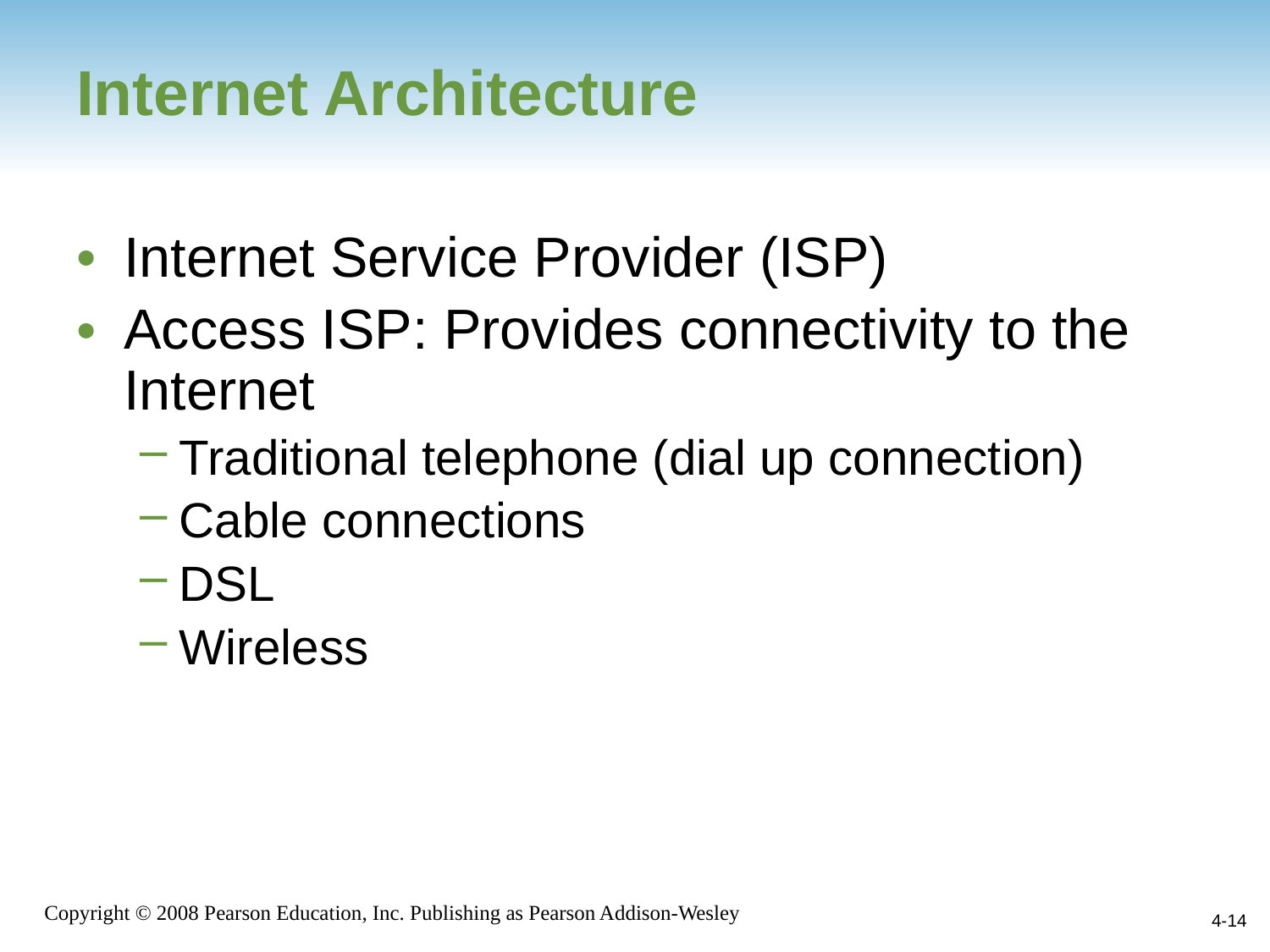

# Internet Architecture
Internet Service Provider (ISP)
Access ISP: Provides connectivity to the Internet
Traditional telephone (dial up connection)
Cable connections
DSL
Wireless
4-14